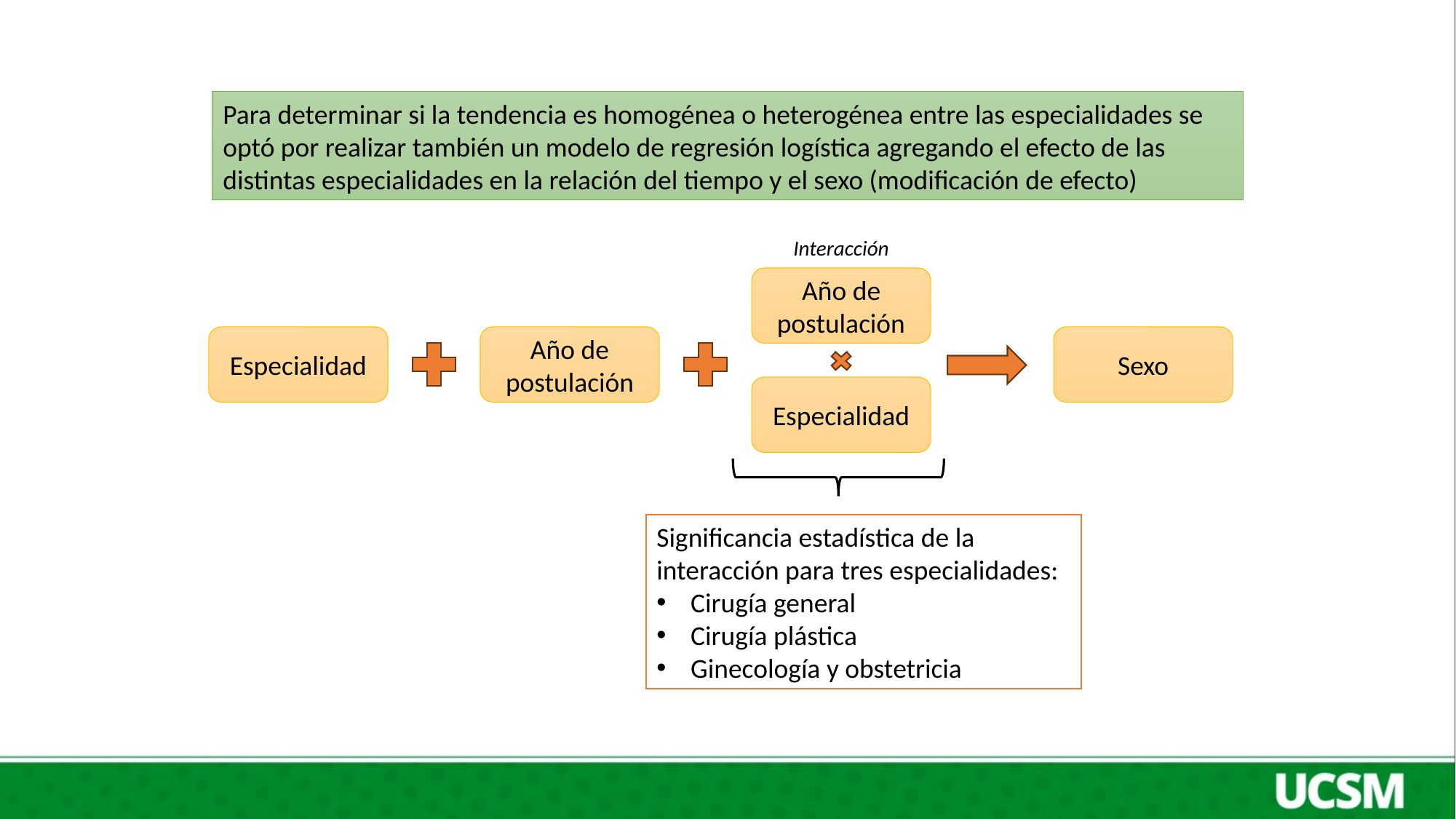

Para determinar si la tendencia es homogénea o heterogénea entre las especialidades se optó por realizar también un modelo de regresión logística agregando el efecto de las distintas especialidades en la relación del tiempo y el sexo (modificación de efecto)
Interacción
Año de postulación
Especialidad
Año de postulación
Sexo

Especialidad
Significancia estadística de la interacción para tres especialidades:
Cirugía general
Cirugía plástica
Ginecología y obstetricia